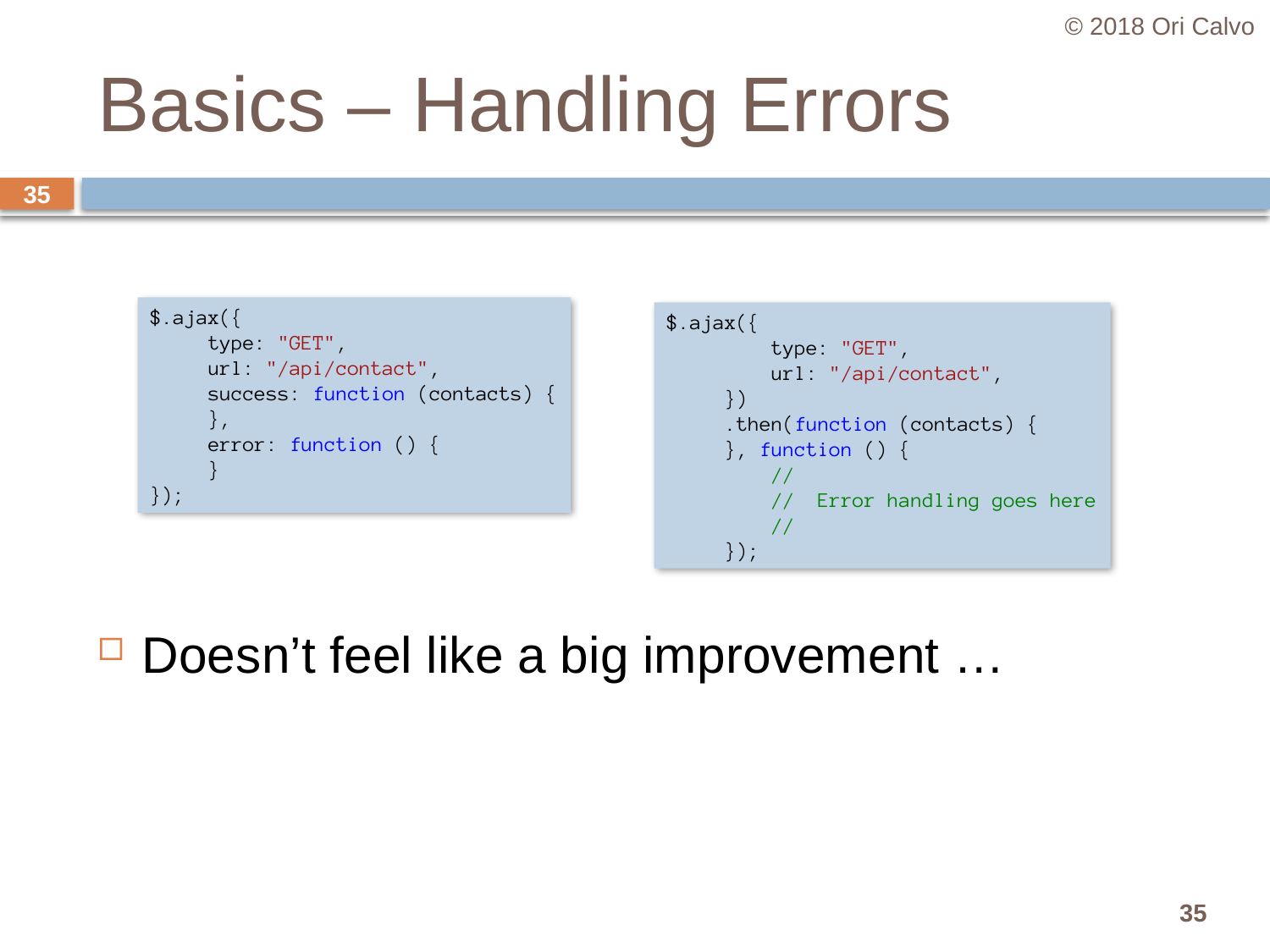

© 2018 Ori Calvo
# Basics – Handling Errors
35
$.ajax({
     type: "GET",
     url: "/api/contact",
     success: function (contacts) {
     },
     error: function () {
     }
});
$.ajax({
         type: "GET",
         url: "/api/contact",
     })
     .then(function (contacts) {
     }, function () {
         //
         //  Error handling goes here
         //
     });
Doesn’t feel like a big improvement …